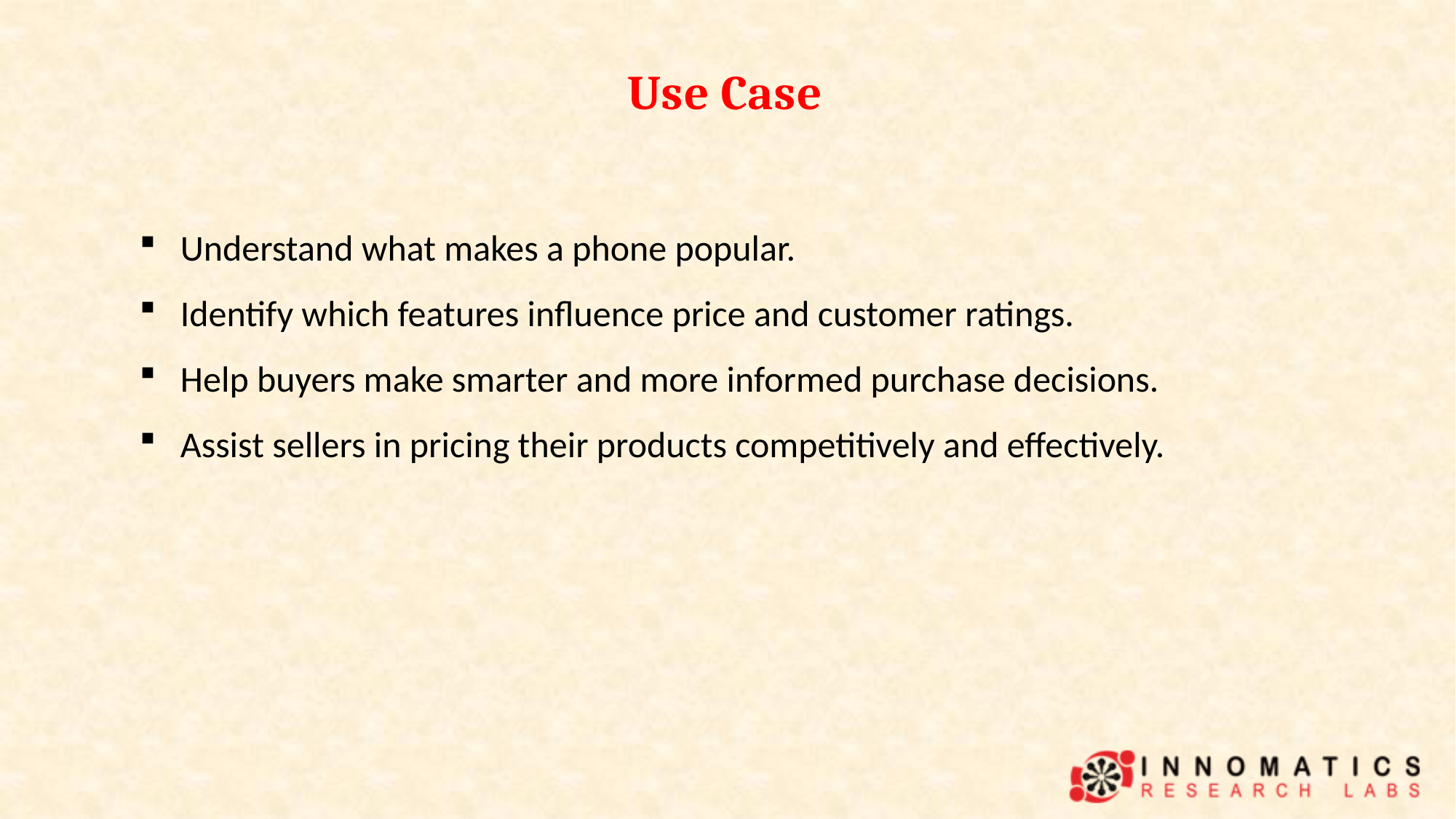

Use Case

Understand what makes a phone popular.
Identify which features influence price and customer ratings.
Help buyers make smarter and more informed purchase decisions.
Assist sellers in pricing their products competitively and effectively.